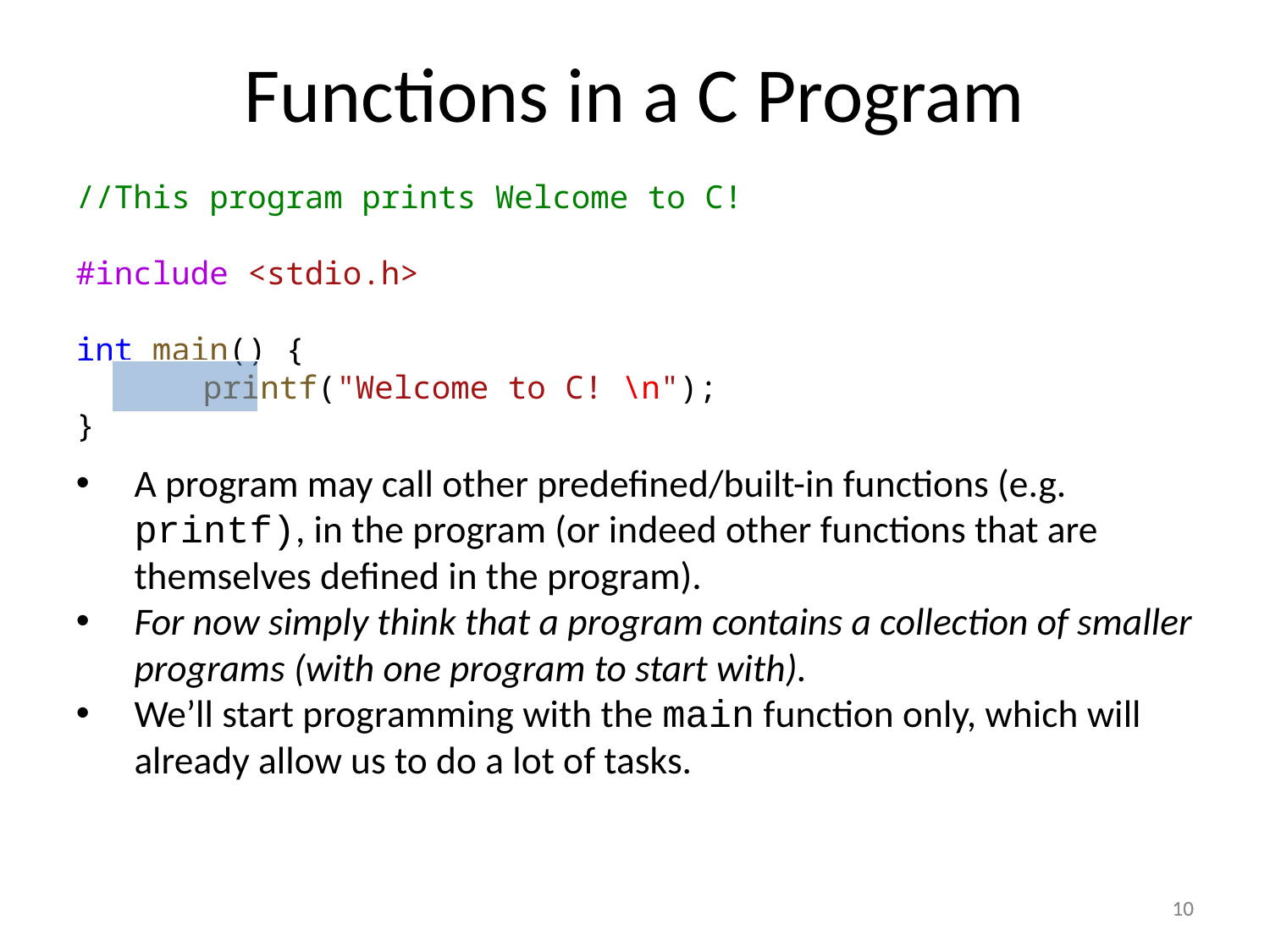

Functions in a C Program
//This program prints Welcome to C!
#include <stdio.h>
int main() {
	printf("Welcome to C! \n");
}

A program may call other predefined/built-in functions (e.g. printf), in the program (or indeed other functions that are themselves defined in the program).
For now simply think that a program contains a collection of smaller programs (with one program to start with).
We’ll start programming with the main function only, which will already allow us to do a lot of tasks.

10
10